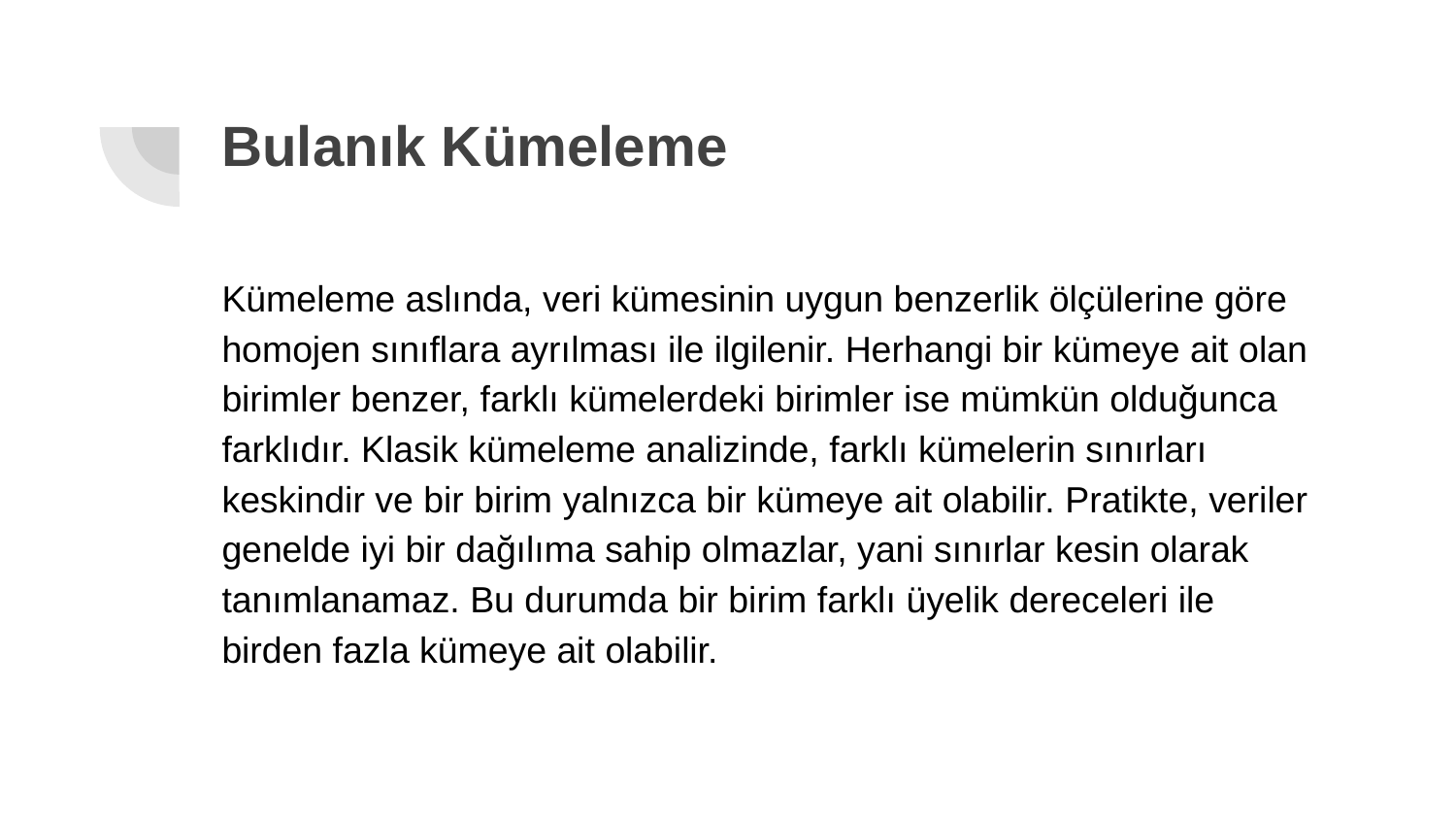

Bulanık Kümeleme
Kümeleme aslında, veri kümesinin uygun benzerlik ölçülerine göre homojen sınıflara ayrılması ile ilgilenir. Herhangi bir kümeye ait olan birimler benzer, farklı kümelerdeki birimler ise mümkün olduğunca farklıdır. Klasik kümeleme analizinde, farklı kümelerin sınırları keskindir ve bir birim yalnızca bir kümeye ait olabilir. Pratikte, veriler genelde iyi bir dağılıma sahip olmazlar, yani sınırlar kesin olarak tanımlanamaz. Bu durumda bir birim farklı üyelik dereceleri ile birden fazla kümeye ait olabilir.